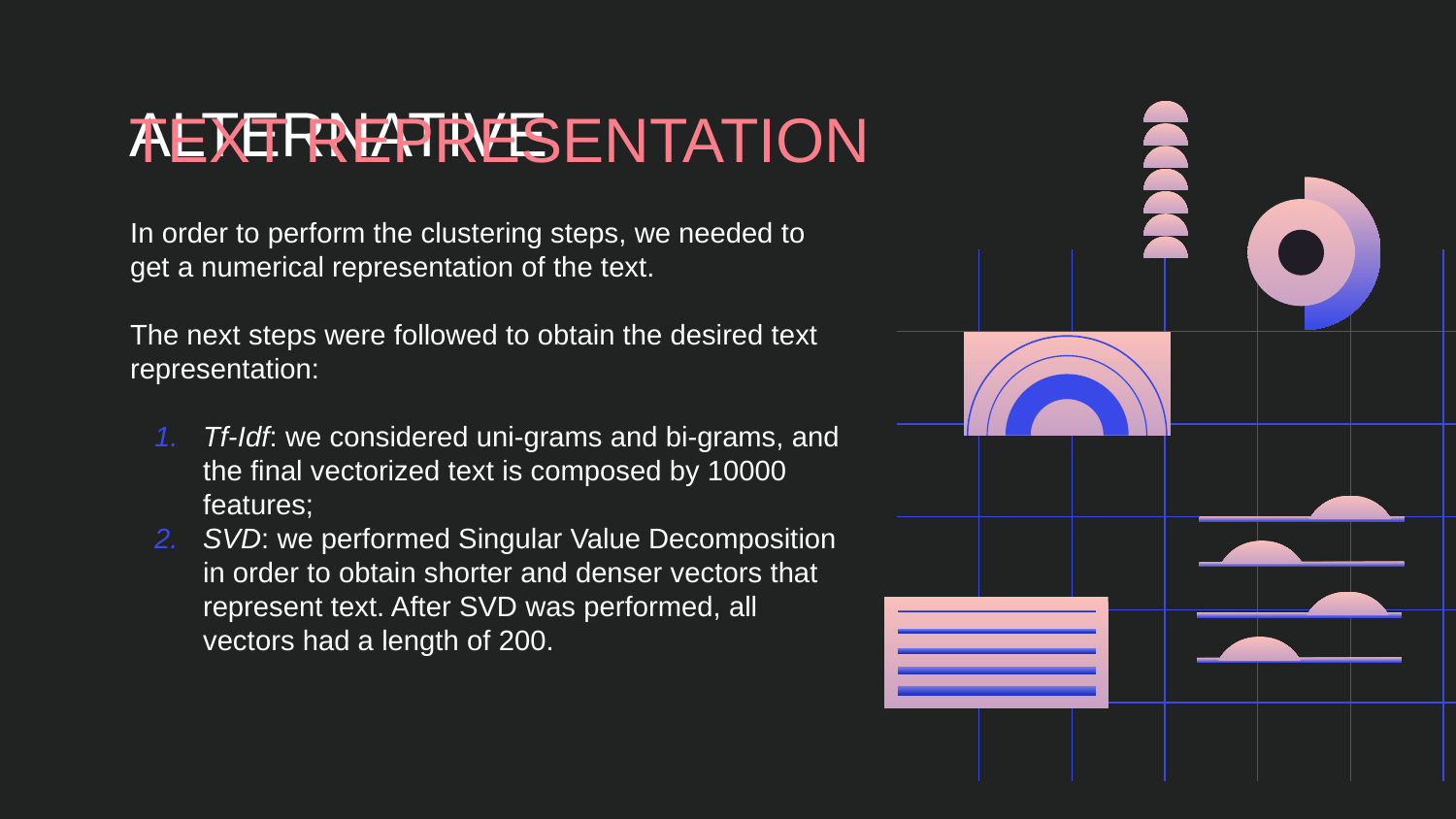

ALTERNATIVE
# TEXT REPRESENTATION

In order to perform the clustering steps, we needed to get a numerical representation of the text.

The next steps were followed to obtain the desired text representation:

Tf-Idf: we considered uni-grams and bi-grams, and the final vectorized text is composed by 10000 features;
SVD: we performed Singular Value Decomposition in order to obtain shorter and denser vectors that represent text. After SVD was performed, all vectors had a length of 200.